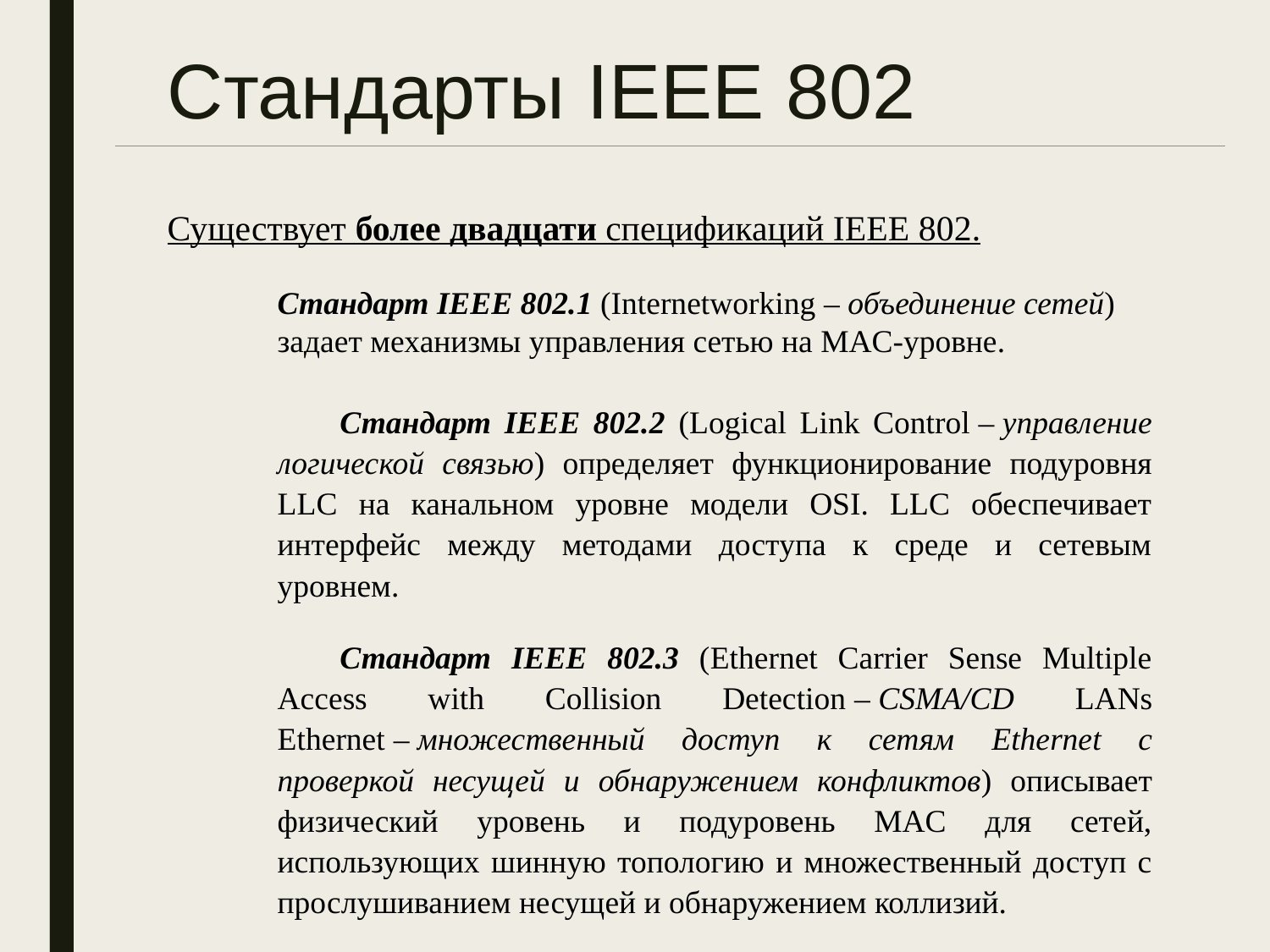

# Стандарты IEEE 802
Существует более двадцати спецификаций IEEE 802.
Стандарт IEEE 802.1 (Internetworking – объединение сетей) задает механизмы управления сетью на MAC-уровне.

Стандарт IEEE 802.2 (Logical Link Control – управление логической связью) определяет функционирование подуровня LLC на канальном уровне модели OSI. LLC обеспечивает интерфейс между методами доступа к среде и сетевым уровнем.

Стандарт IEEE 802.3 (Ethernet Carrier Sense Multiple Access with Collision Detection – CSMA/CD LANs Ethernet – множественный доступ к сетям Ethernet с проверкой несущей и обнаружением конфликтов) описывает физический уровень и подуровень MAC для сетей, использующих шинную топологию и множественный доступ с прослушиванием несущей и обнаружением коллизий.